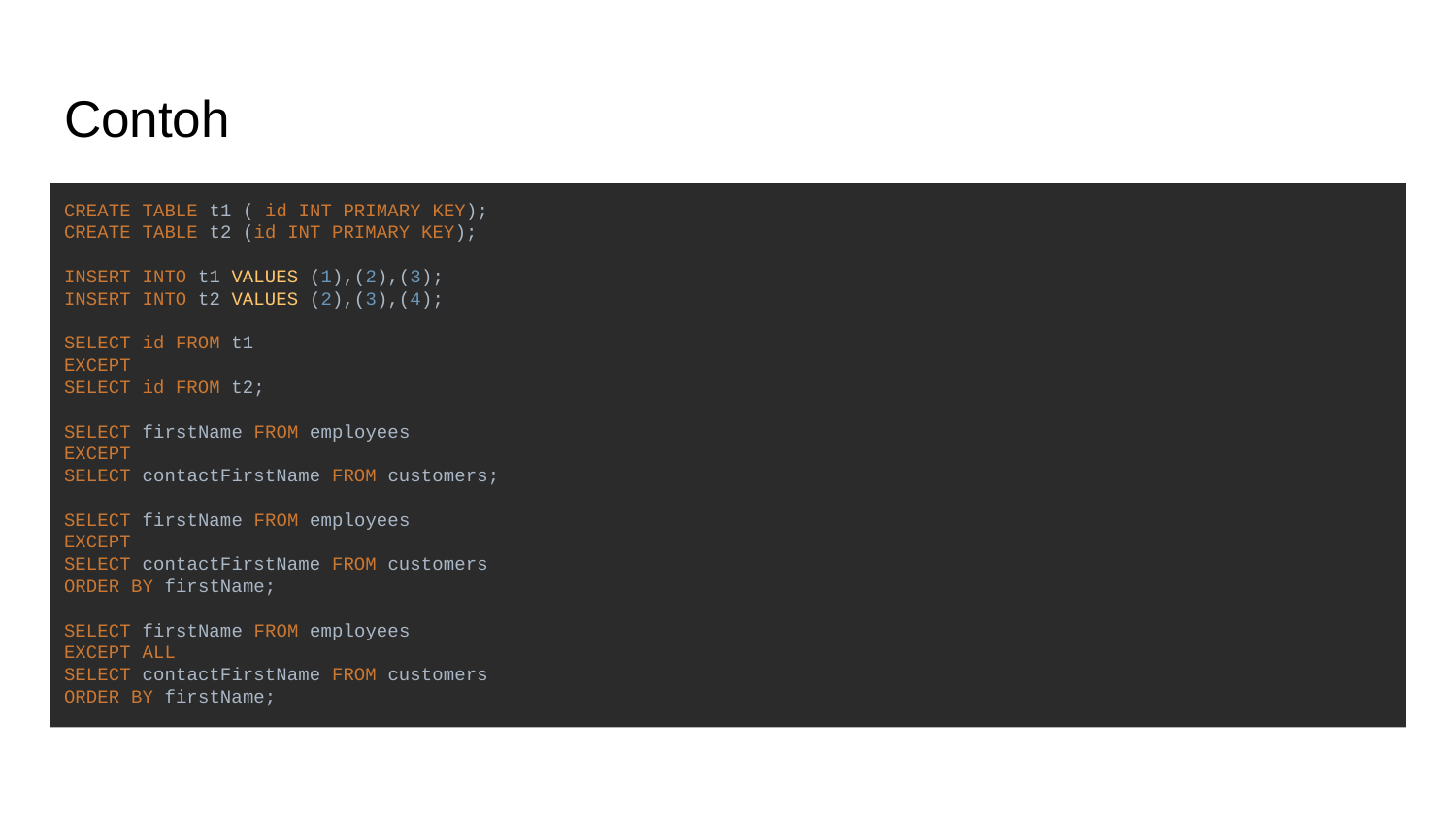

# Contoh
CREATE TABLE t1 ( id INT PRIMARY KEY);
CREATE TABLE t2 (id INT PRIMARY KEY);

INSERT INTO t1 VALUES (1),(2),(3);
INSERT INTO t2 VALUES (2),(3),(4);

SELECT id FROM t1
EXCEPT
SELECT id FROM t2;

SELECT firstName FROM employees
EXCEPT
SELECT contactFirstName FROM customers;

SELECT firstName FROM employees
EXCEPT
SELECT contactFirstName FROM customers
ORDER BY firstName;

SELECT firstName FROM employees
EXCEPT ALL
SELECT contactFirstName FROM customers
ORDER BY firstName;